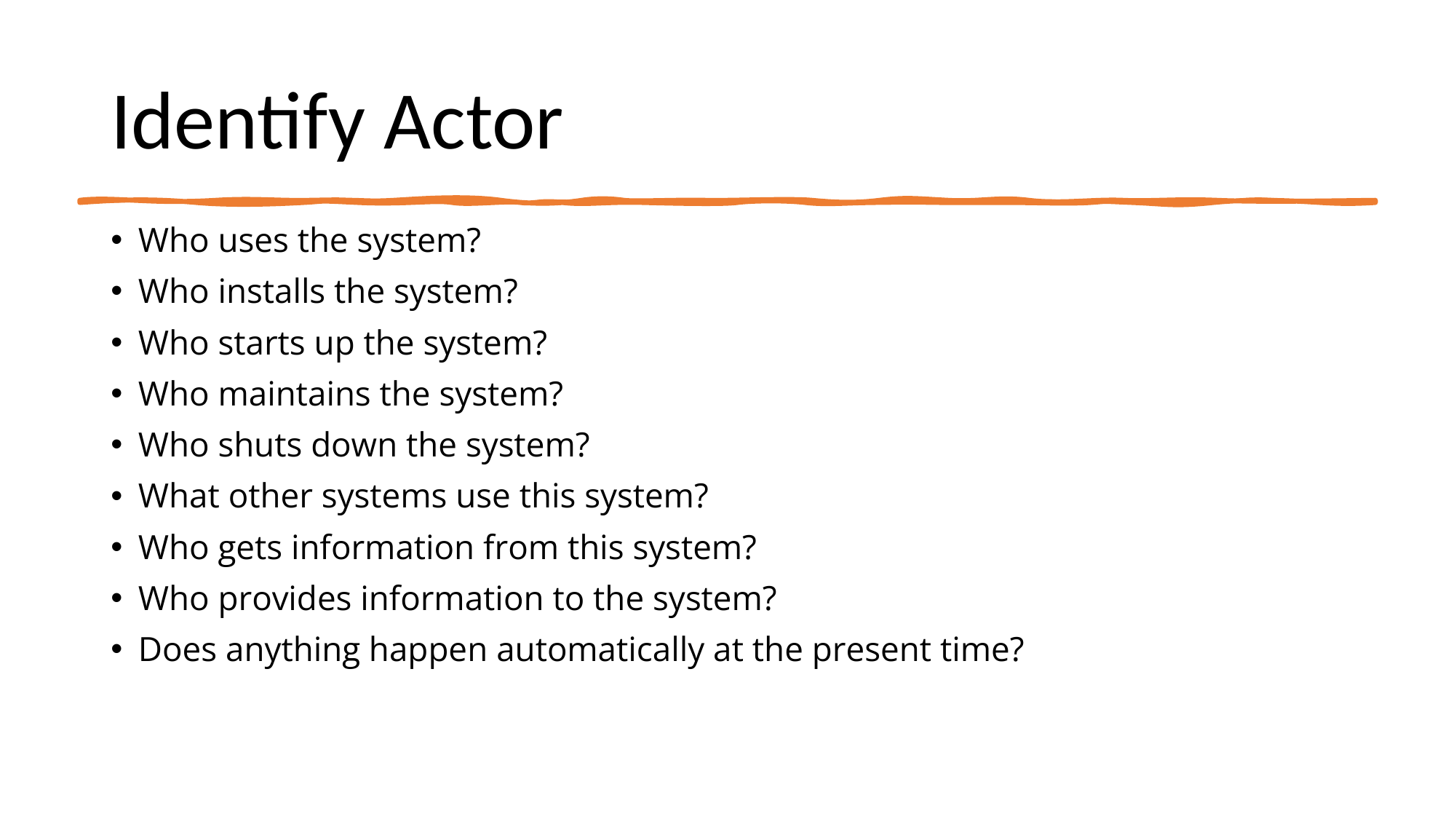

# Identify Actor

Who uses the system?
Who installs the system?
Who starts up the system?
Who maintains the system?
Who shuts down the system?
What other systems use this system?
Who gets information from this system?
Who provides information to the system?
Does anything happen automatically at the present time?